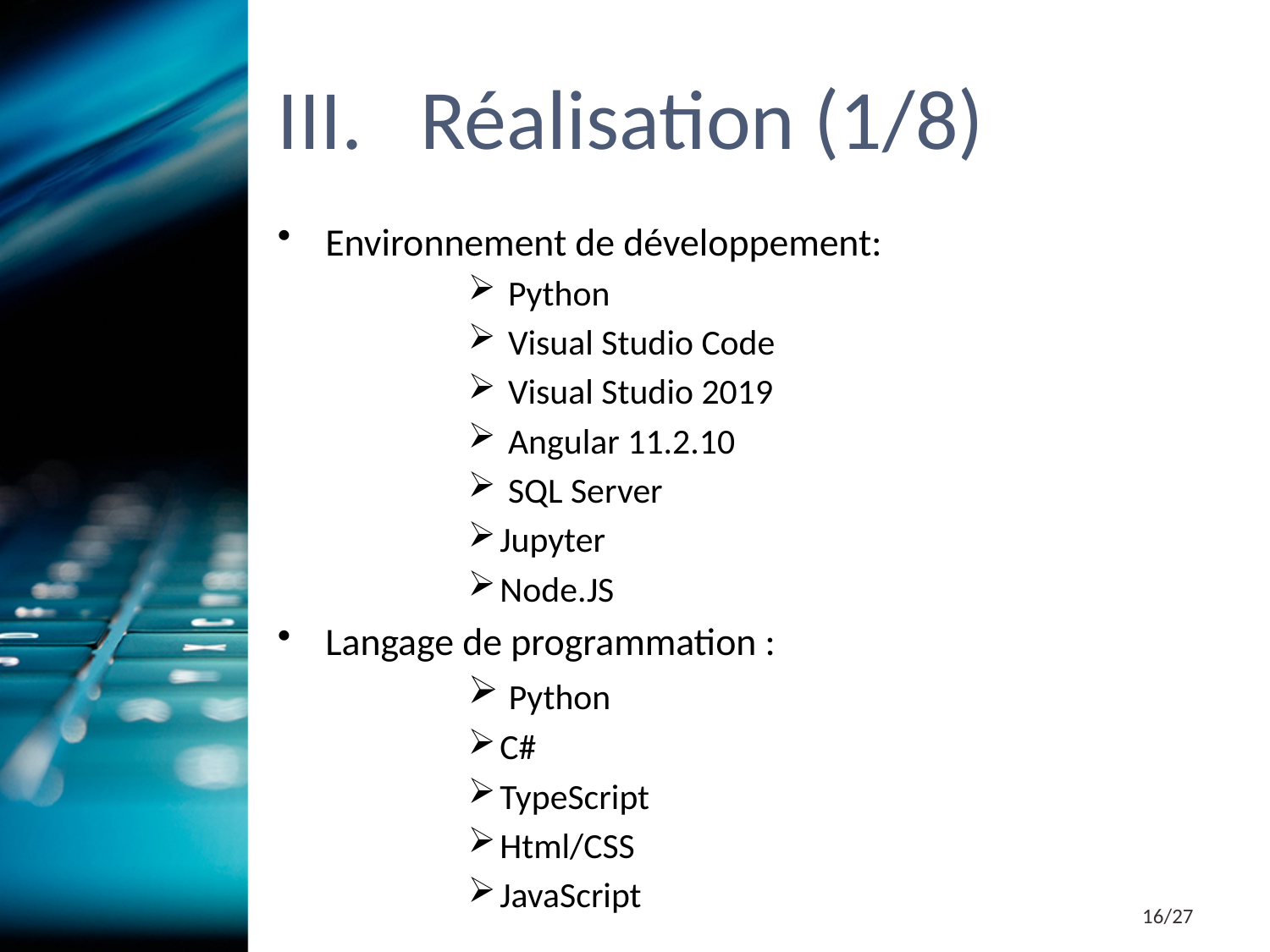

# Réalisation (1/8)
Environnement de développement:
 Python
 Visual Studio Code
 Visual Studio 2019
 Angular 11.2.10
 SQL Server
Jupyter
Node.JS
Langage de programmation :
 Python
C#
TypeScript
Html/CSS
JavaScript

16/27